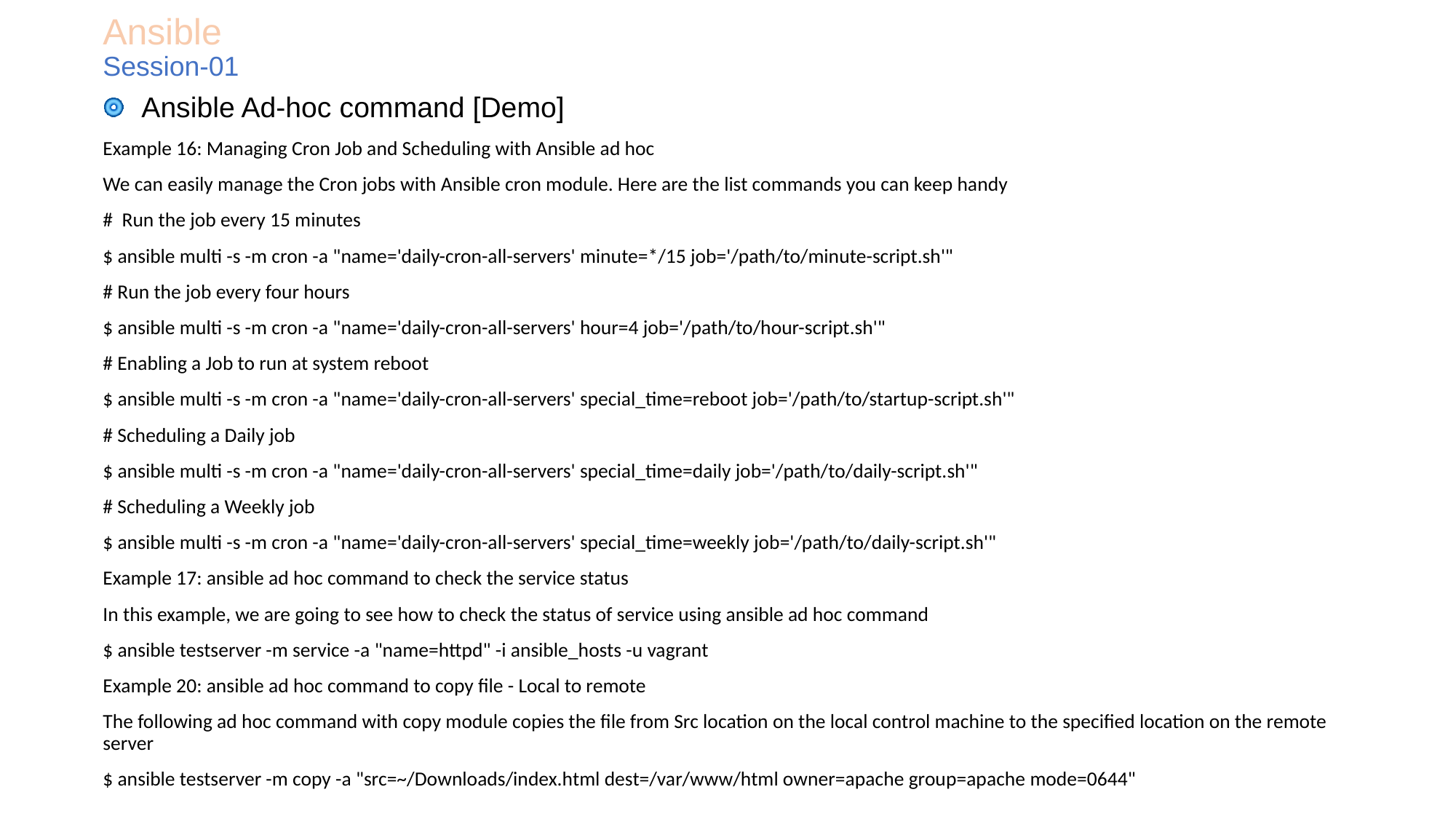

# Ansible Session-01
Ansible Ad-hoc command [Demo]
Example 16: Managing Cron Job and Scheduling with Ansible ad hoc
We can easily manage the Cron jobs with Ansible cron module. Here are the list commands you can keep handy
#  Run the job every 15 minutes
$ ansible multi -s -m cron -a "name='daily-cron-all-servers' minute=*/15 job='/path/to/minute-script.sh'"
# Run the job every four hours
$ ansible multi -s -m cron -a "name='daily-cron-all-servers' hour=4 job='/path/to/hour-script.sh'"
# Enabling a Job to run at system reboot
$ ansible multi -s -m cron -a "name='daily-cron-all-servers' special_time=reboot job='/path/to/startup-script.sh'"
# Scheduling a Daily job
$ ansible multi -s -m cron -a "name='daily-cron-all-servers' special_time=daily job='/path/to/daily-script.sh'"
# Scheduling a Weekly job
$ ansible multi -s -m cron -a "name='daily-cron-all-servers' special_time=weekly job='/path/to/daily-script.sh'"
Example 17: ansible ad hoc command to check the service status
In this example, we are going to see how to check the status of service using ansible ad hoc command
$ ansible testserver -m service -a "name=httpd" -i ansible_hosts -u vagrant
Example 20: ansible ad hoc command to copy file - Local to remote
The following ad hoc command with copy module copies the file from Src location on the local control machine to the specified location on the remote server
$ ansible testserver -m copy -a "src=~/Downloads/index.html dest=/var/www/html owner=apache group=apache mode=0644"